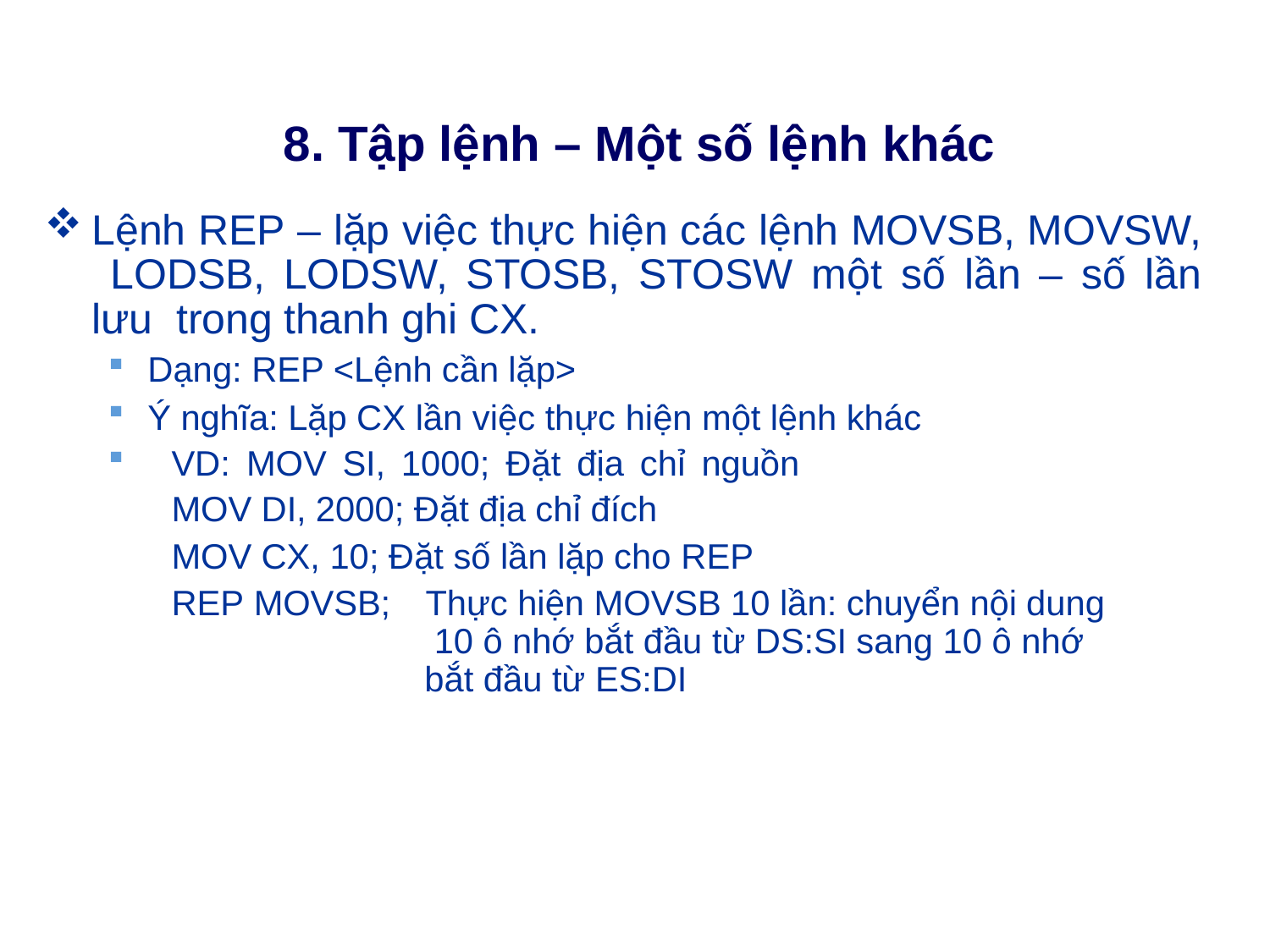

# 8. Tập lệnh – Một số lệnh khác
Lệnh REP – lặp việc thực hiện các lệnh MOVSB, MOVSW,  LODSB, LODSW, STOSB, STOSW một số lần – số lần lưu  trong thanh ghi CX.
Dạng: REP <Lệnh cần lặp>
Ý nghĩa: Lặp CX lần việc thực hiện một lệnh khác
VD: MOV SI, 1000; Đặt địa chỉ nguồn  MOV DI, 2000; Đặt địa chỉ đích
MOV CX, 10; Đặt số lần lặp cho REP
REP MOVSB;
Thực hiện MOVSB 10 lần: chuyển nội dung  10 ô nhớ bắt đầu từ DS:SI sang 10 ô nhớ  bắt đầu từ ES:DI